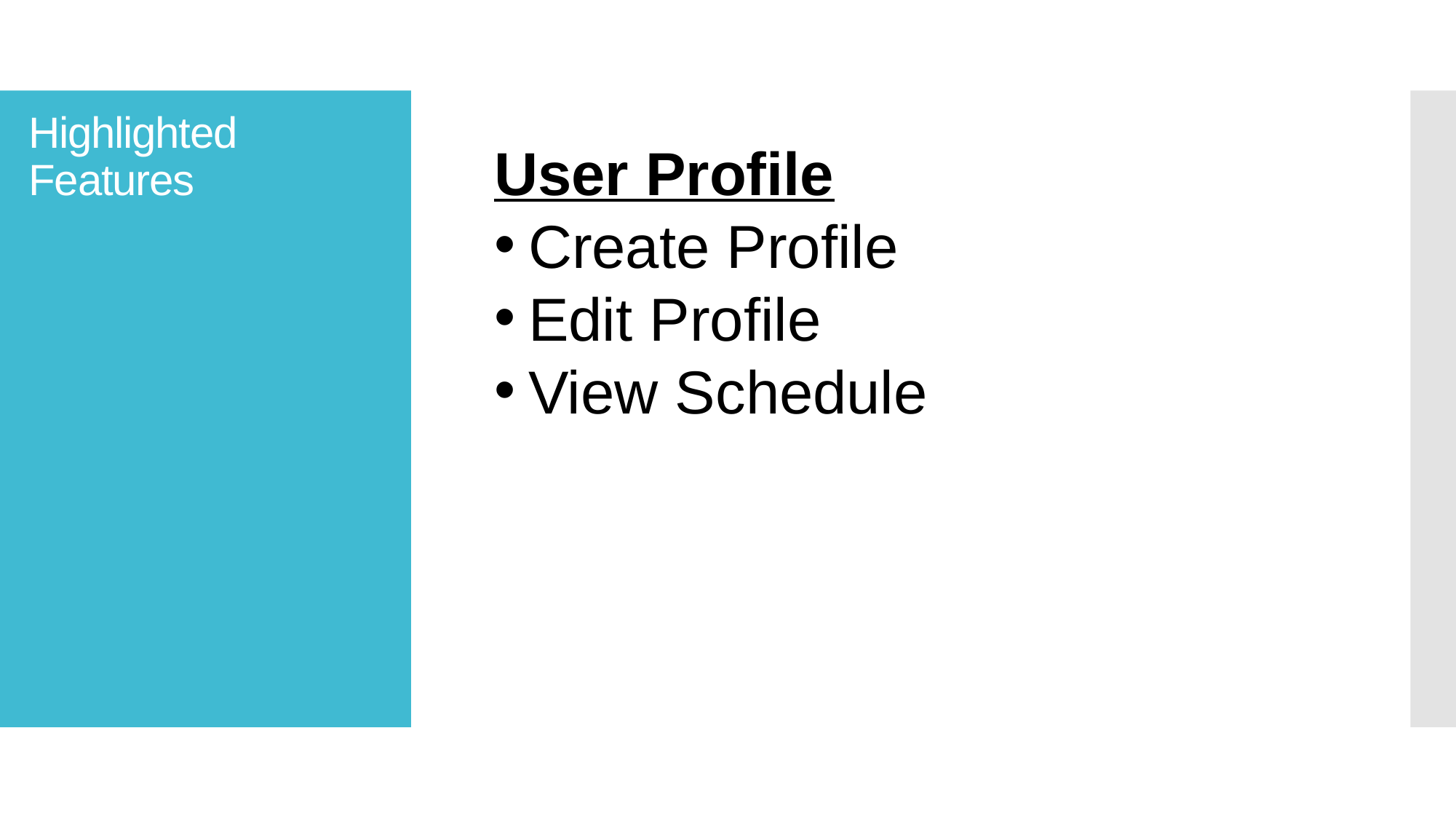

# Highlighted Features
User Profile
Create Profile
Edit Profile
View Schedule